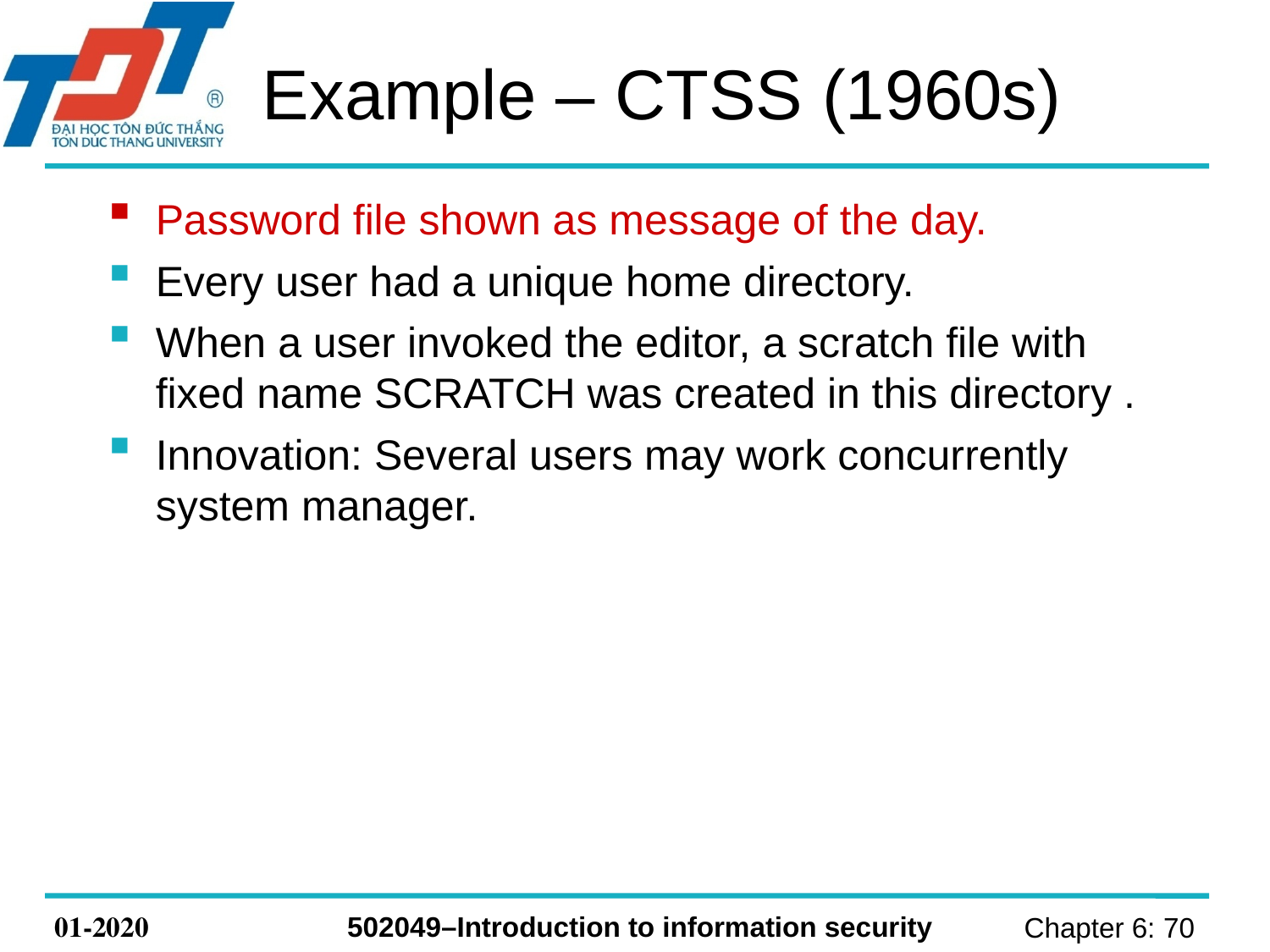

# Example – CTSS (1960s)
Password file shown as message of the day.
Every user had a unique home directory.
When a user invoked the editor, a scratch file with fixed name SCRATCH was created in this directory .
Innovation: Several users may work concurrently system manager.